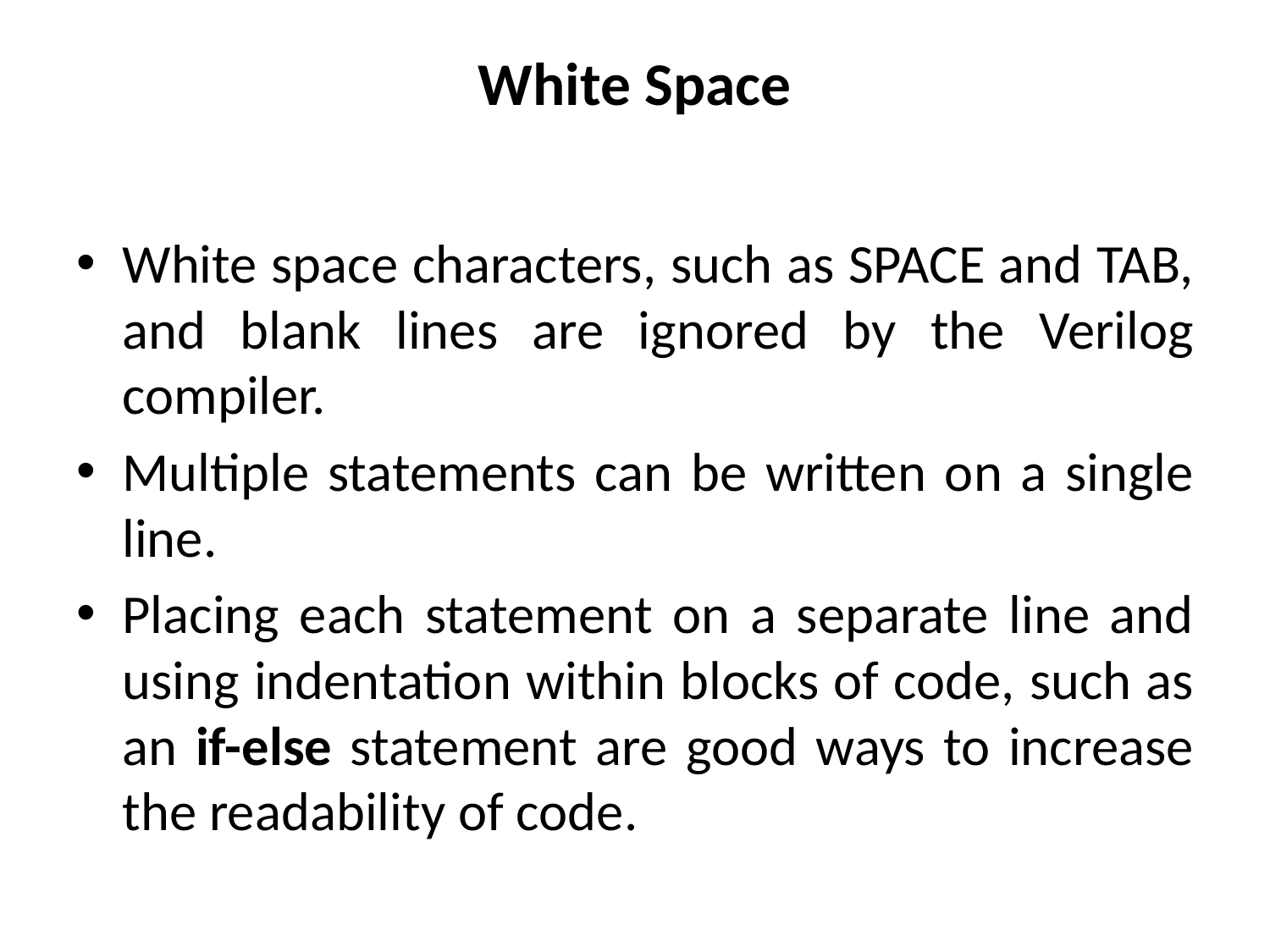

# White Space
White space characters, such as SPACE and TAB, and blank lines are ignored by the Verilog compiler.
Multiple statements can be written on a single line.
Placing each statement on a separate line and using indentation within blocks of code, such as an if-else statement are good ways to increase the readability of code.